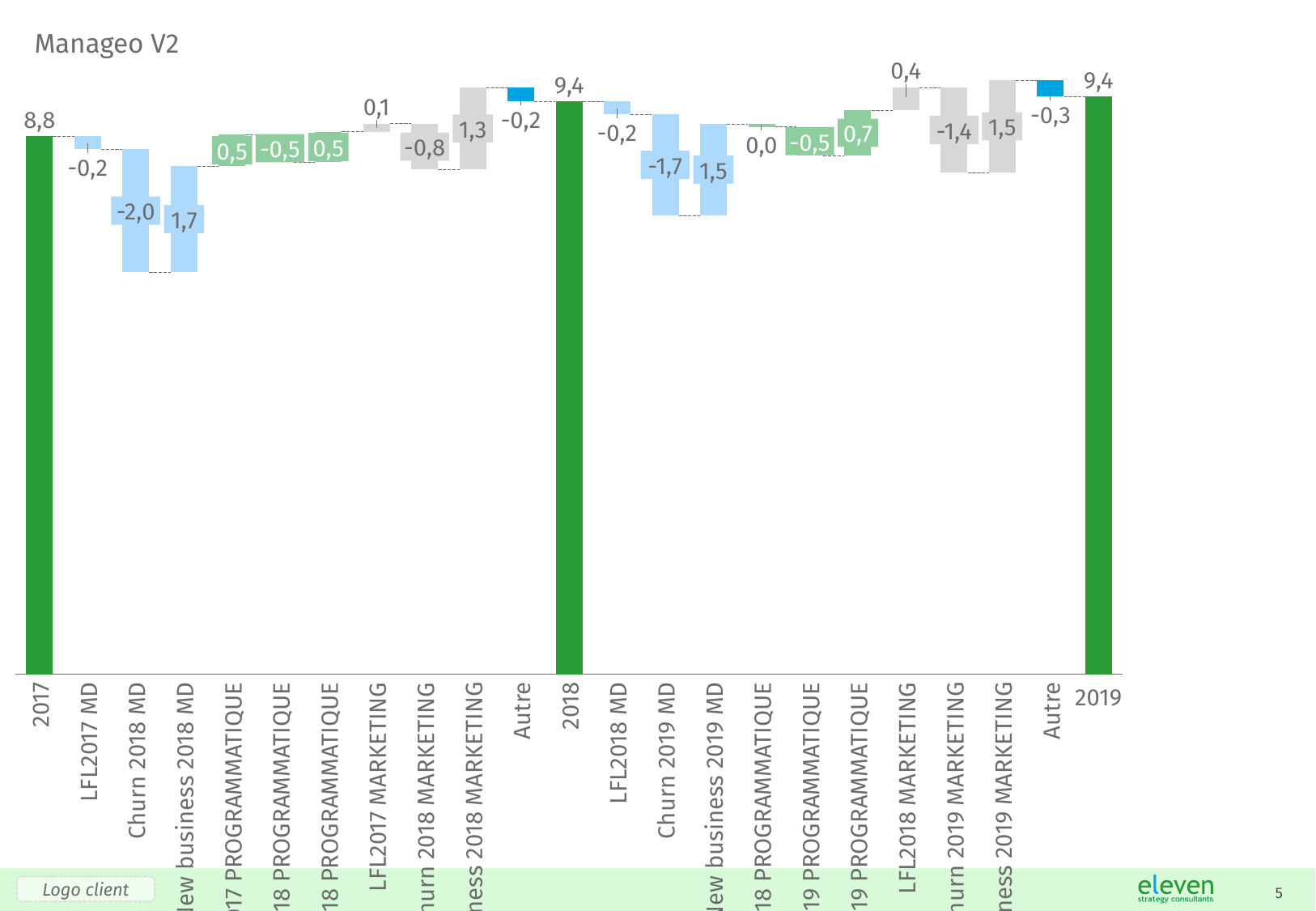

# Manageo V2
0,4
9,4

### Chart

| Category |  |  |
|---|---|---|
9,4
0,1
-0,3
8,8
-0,2
1,5
1,3
-1,4
-0,2
0,7
-0,5
0,0
-0,8
0,5
-0,5
0,5
-1,7
-0,2
1,5
-2,0
1,7
2017
New business 2018 PROGRAMMATIQUE
2018
New business 2019 PROGRAMMATIQUE
LFL2017 MD
Churn 2018 MD
New business 2018 MD
LFL2017 PROGRAMMATIQUE
Churn 2018 PROGRAMMATIQUE
LFL2017 MARKETING
Churn 2018 MARKETING
New business 2018 MARKETING
Autre
LFL2018 MD
Churn 2019 MD
New business 2019 MD
LFL2018 PROGRAMMATIQUE
Churn 2019 PROGRAMMATIQUE
LFL2018 MARKETING
Churn 2019 MARKETING
New business 2019 MARKETING
Autre
2019